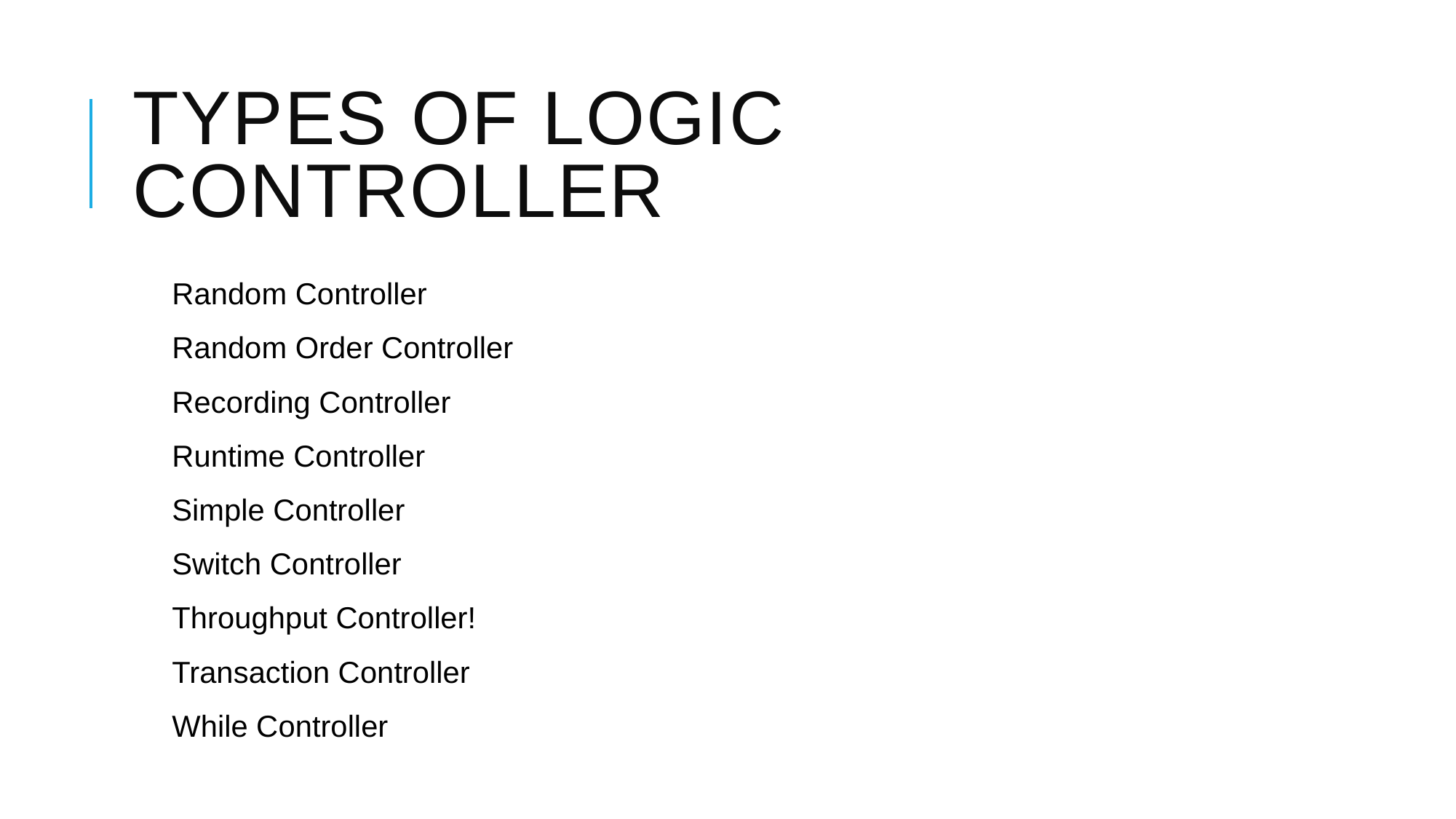

# Types of Logic Controller
    Random Controller
    Random Order Controller
    Recording Controller
    Runtime Controller
    Simple Controller
    Switch Controller
    Throughput Controller!
    Transaction Controller
    While Controller